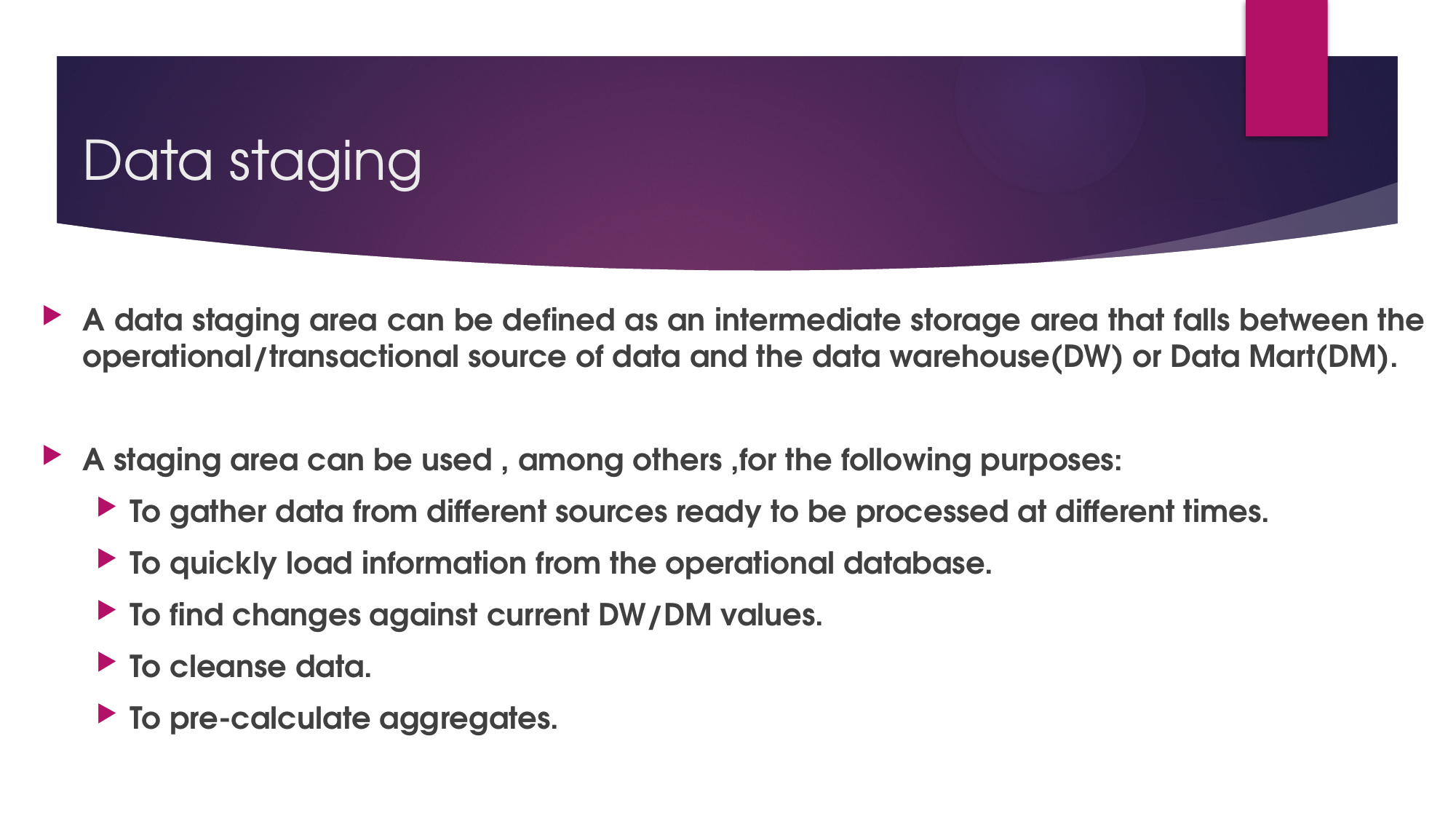

# Data staging
A data staging area can be defined as an intermediate storage area that falls between the operational/transactional source of data and the data warehouse(DW) or Data Mart(DM).

A staging area can be used , among others ,for the following purposes:
To gather data from different sources ready to be processed at different times.
To quickly load information from the operational database.
To find changes against current DW/DM values.
To cleanse data.
To pre-calculate aggregates.